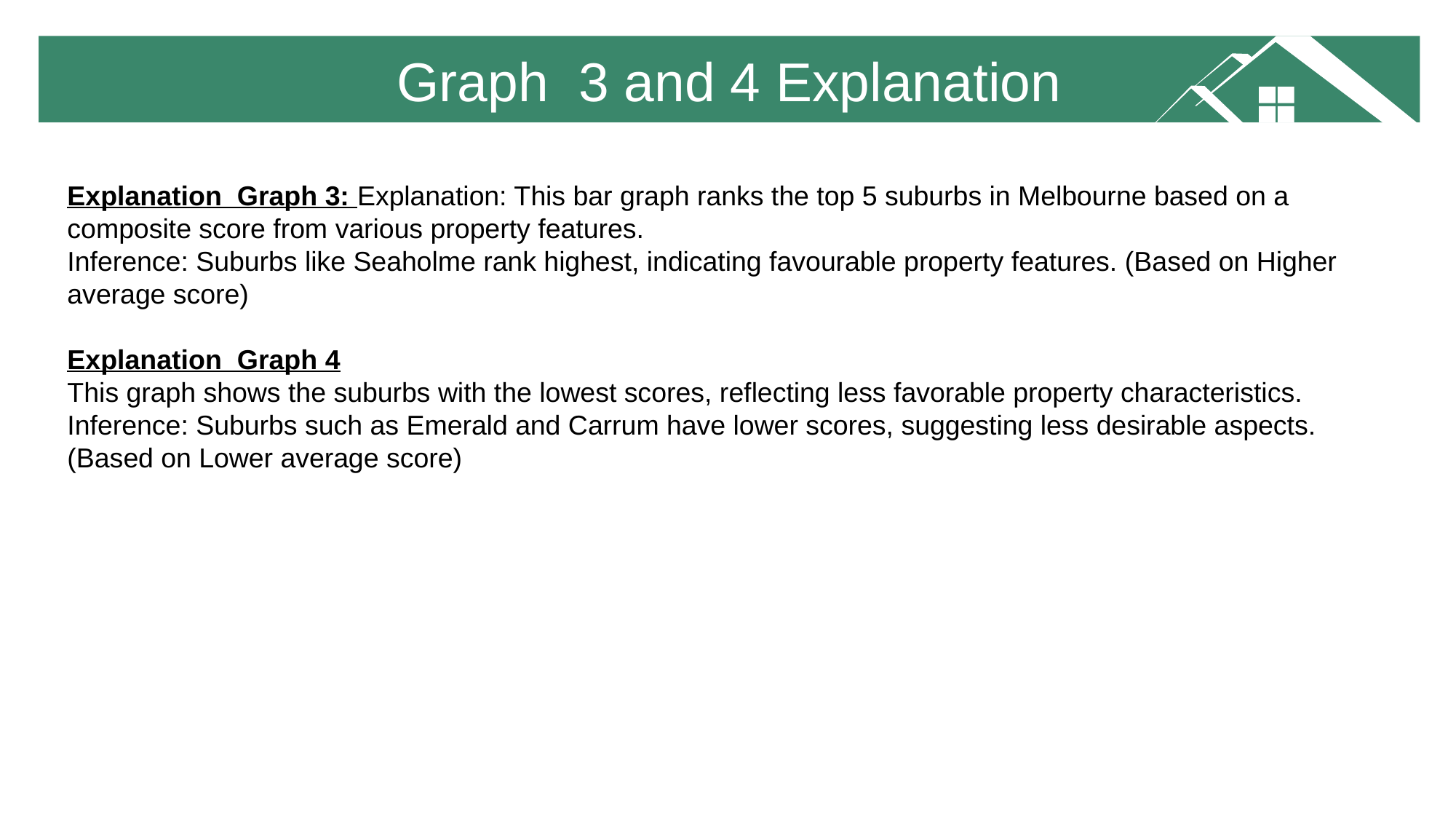

Graph  3 and 4 Explanation
Explanation  Graph 3: Explanation: This bar graph ranks the top 5 suburbs in Melbourne based on a composite score from various property features.
Inference: Suburbs like Seaholme rank highest, indicating favourable property features. (Based on Higher average score)

Explanation  Graph 4
This graph shows the suburbs with the lowest scores, reflecting less favorable property characteristics.
Inference: Suburbs such as Emerald and Carrum have lower scores, suggesting less desirable aspects.
(Based on Lower average score)